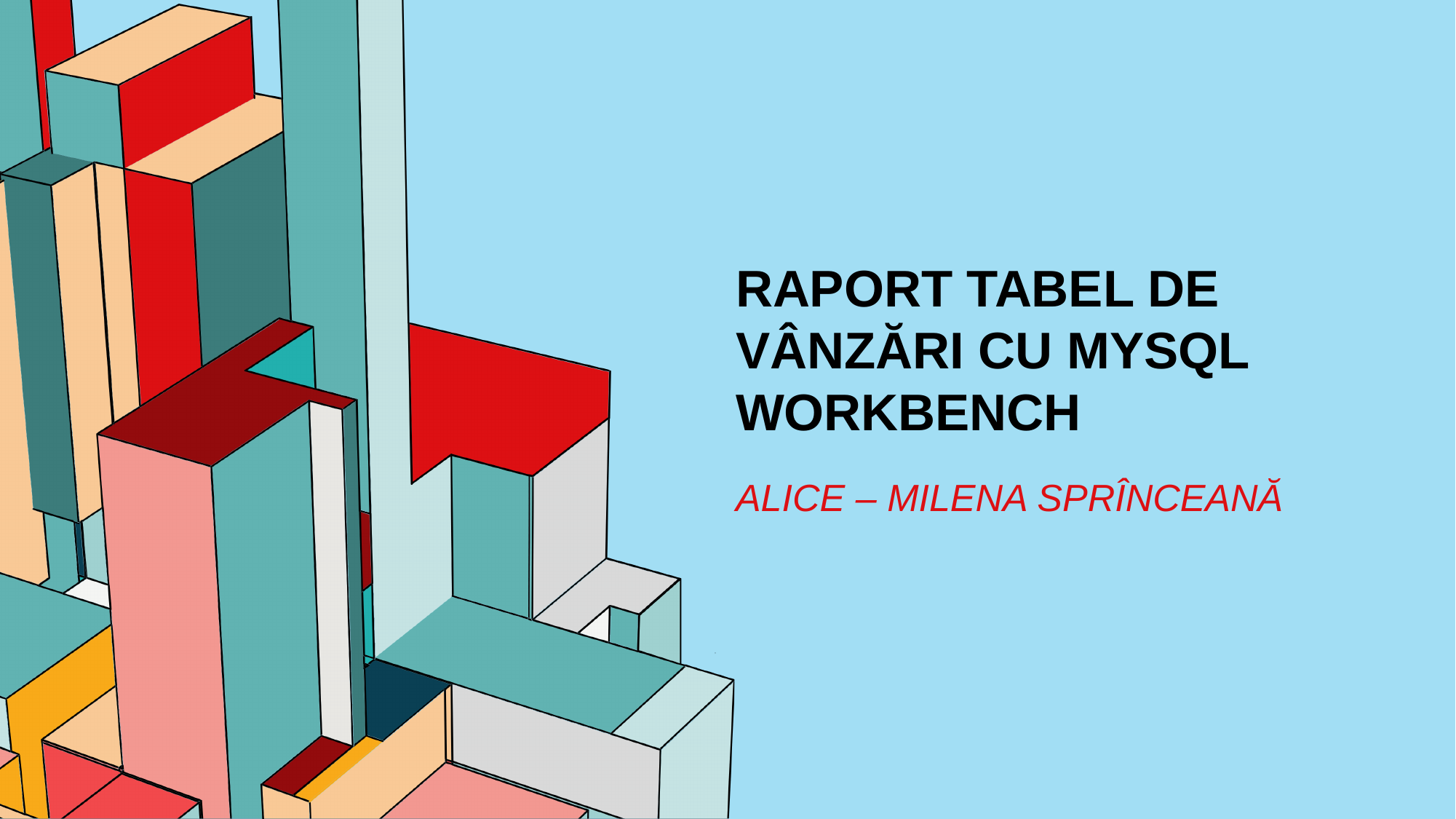

# Raport TABEL DE VÂNZĂRI cu mysql WORKBENCH
ALICE – MILENA SPRÎNCEANĂ